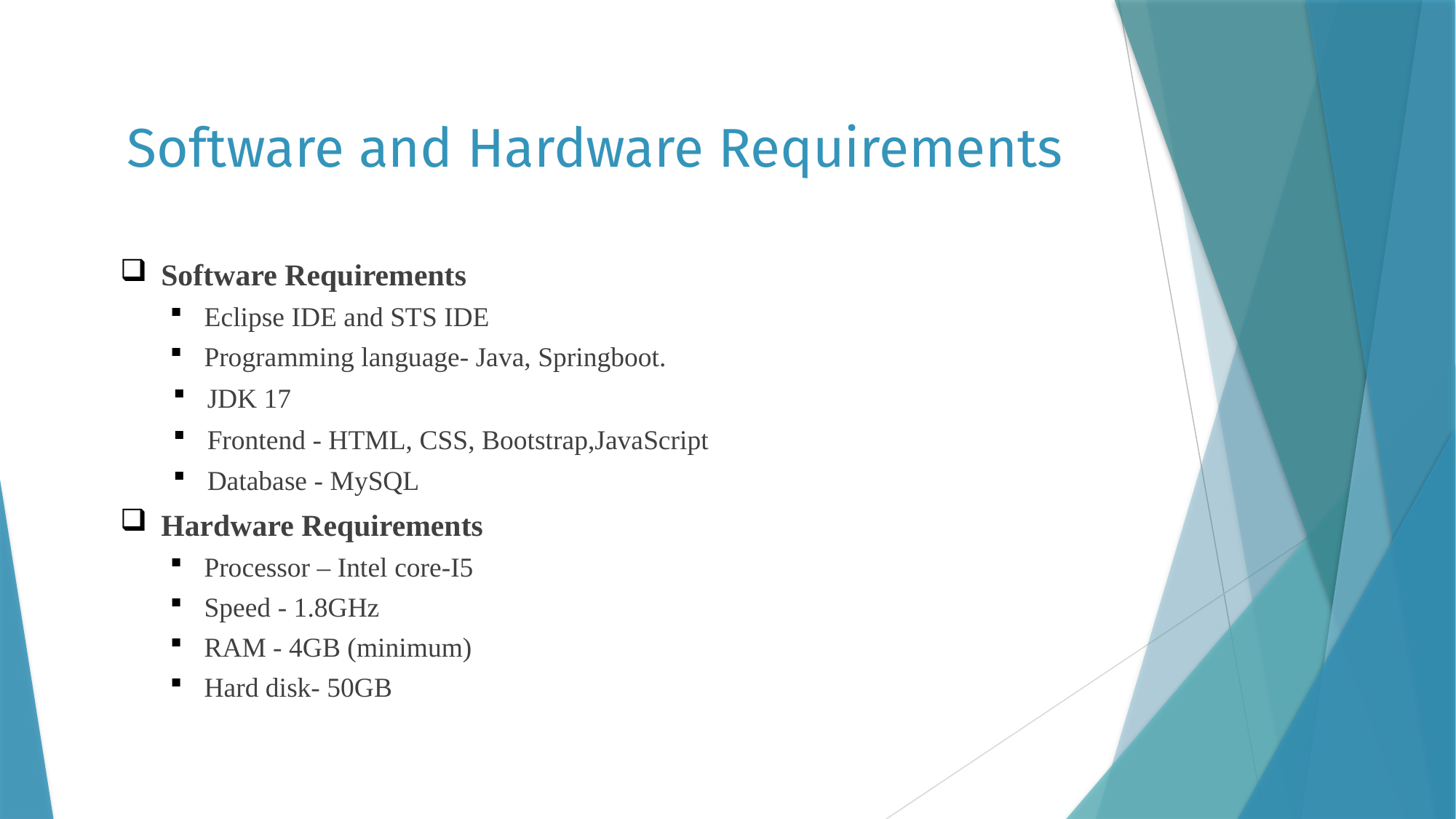

# Software and Hardware Requirements
Software Requirements
Eclipse IDE and STS IDE
Programming language- Java, Springboot.
JDK 17
Frontend - HTML, CSS, Bootstrap,JavaScript
Database - MySQL
Hardware Requirements
Processor – Intel core-I5
Speed - 1.8GHz
RAM - 4GB (minimum)
Hard disk- 50GB